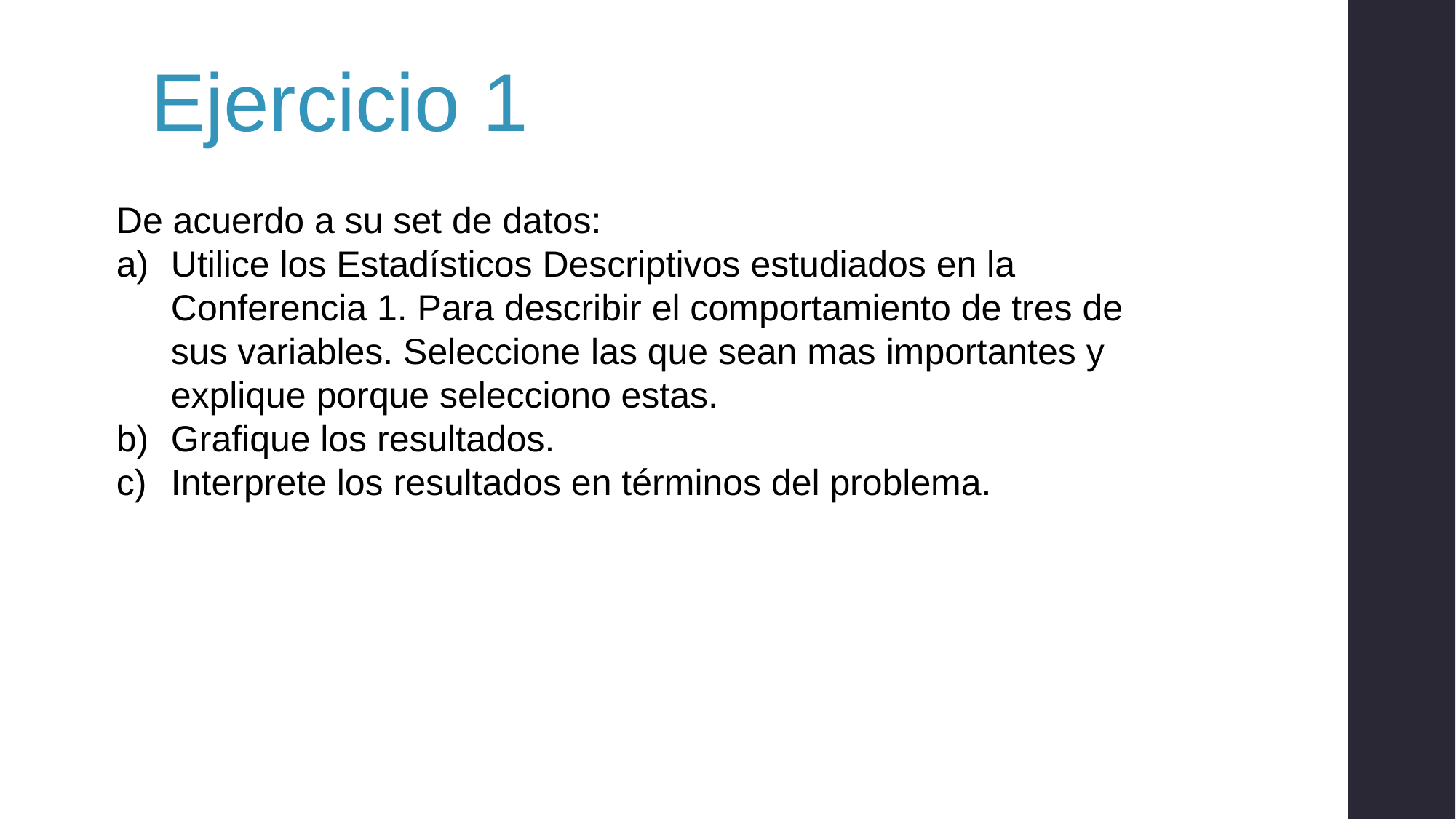

Ejercicio 1
De acuerdo a su set de datos:
Utilice los Estadísticos Descriptivos estudiados en la Conferencia 1. Para describir el comportamiento de tres de sus variables. Seleccione las que sean mas importantes y explique porque selecciono estas.
Grafique los resultados.
Interprete los resultados en términos del problema.